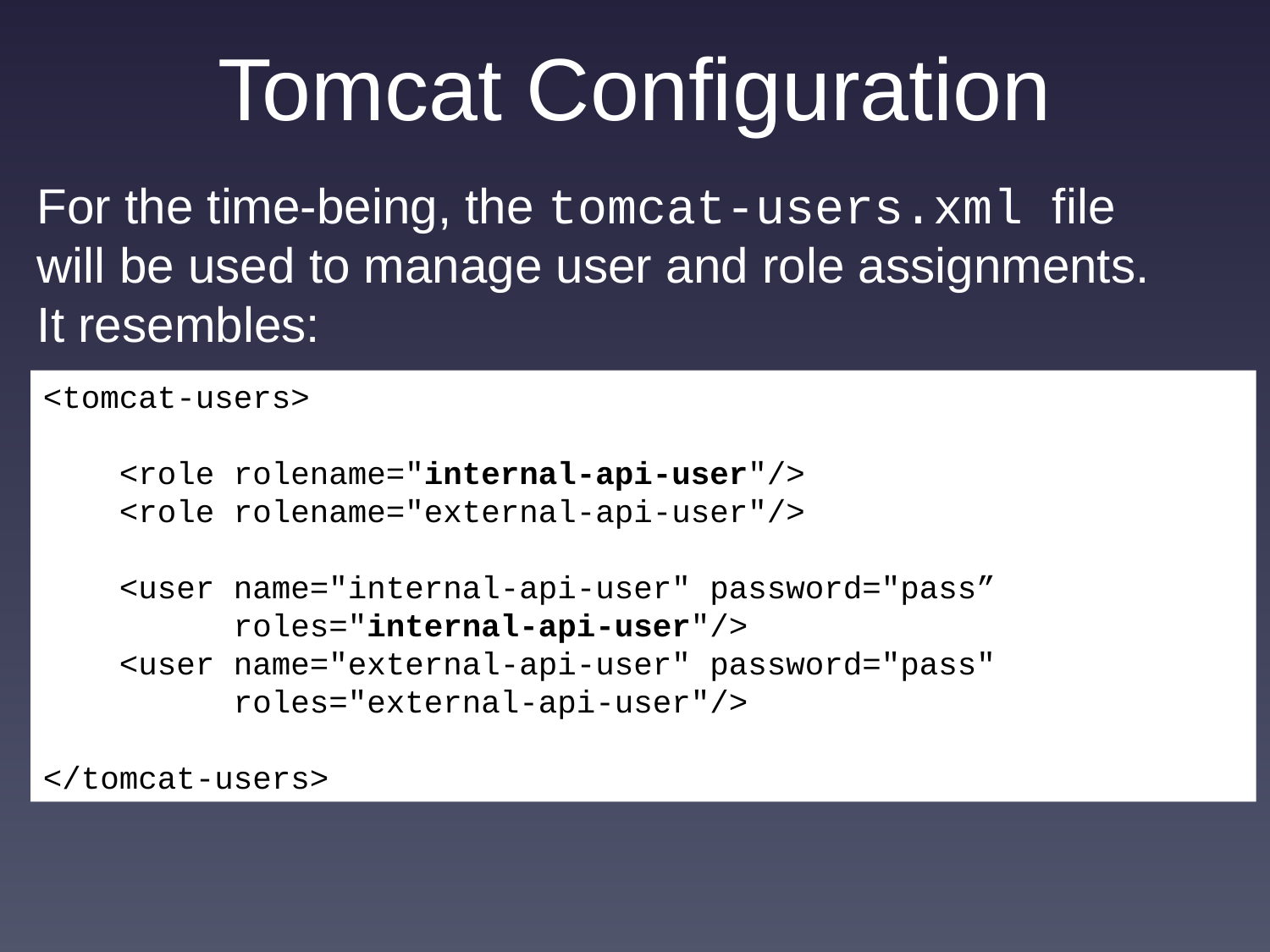

# Tomcat Configuration
For the time-being, the tomcat-users.xml file will be used to manage user and role assignments. It resembles:
<tomcat-users>

    <role rolename="internal-api-user"/>
    <role rolename="external-api-user"/>

    <user name="internal-api-user" password="pass”
          roles="internal-api-user"/>
    <user name="external-api-user" password="pass"
          roles="external-api-user"/>

</tomcat-users>